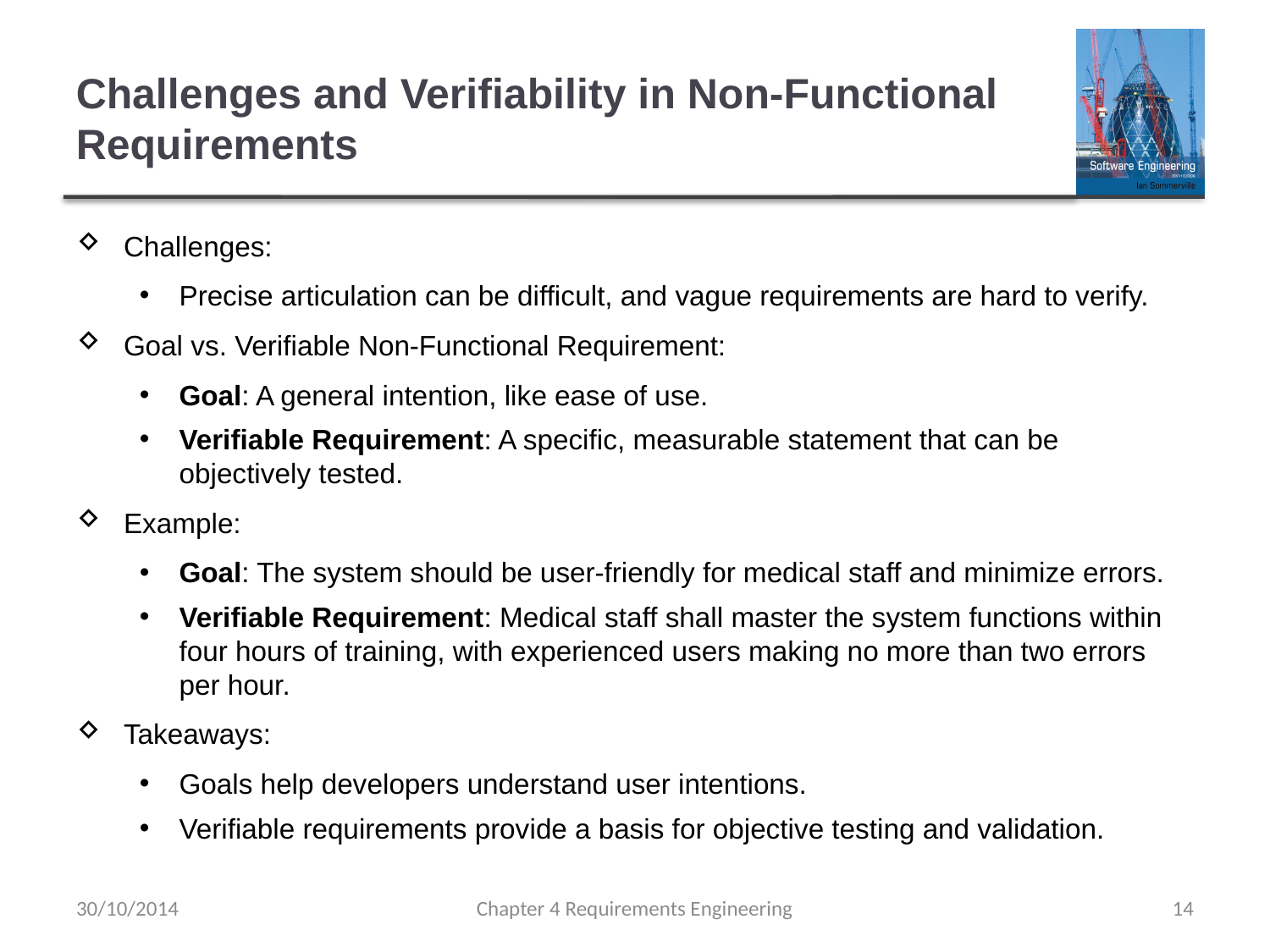

# Challenges and Verifiability in Non-Functional Requirements
Challenges:
Precise articulation can be difficult, and vague requirements are hard to verify.
Goal vs. Verifiable Non-Functional Requirement:
Goal: A general intention, like ease of use.
Verifiable Requirement: A specific, measurable statement that can be objectively tested.
Example:
Goal: The system should be user-friendly for medical staff and minimize errors.
Verifiable Requirement: Medical staff shall master the system functions within four hours of training, with experienced users making no more than two errors per hour.
Takeaways:
Goals help developers understand user intentions.
Verifiable requirements provide a basis for objective testing and validation.
30/10/2014
Chapter 4 Requirements Engineering
14